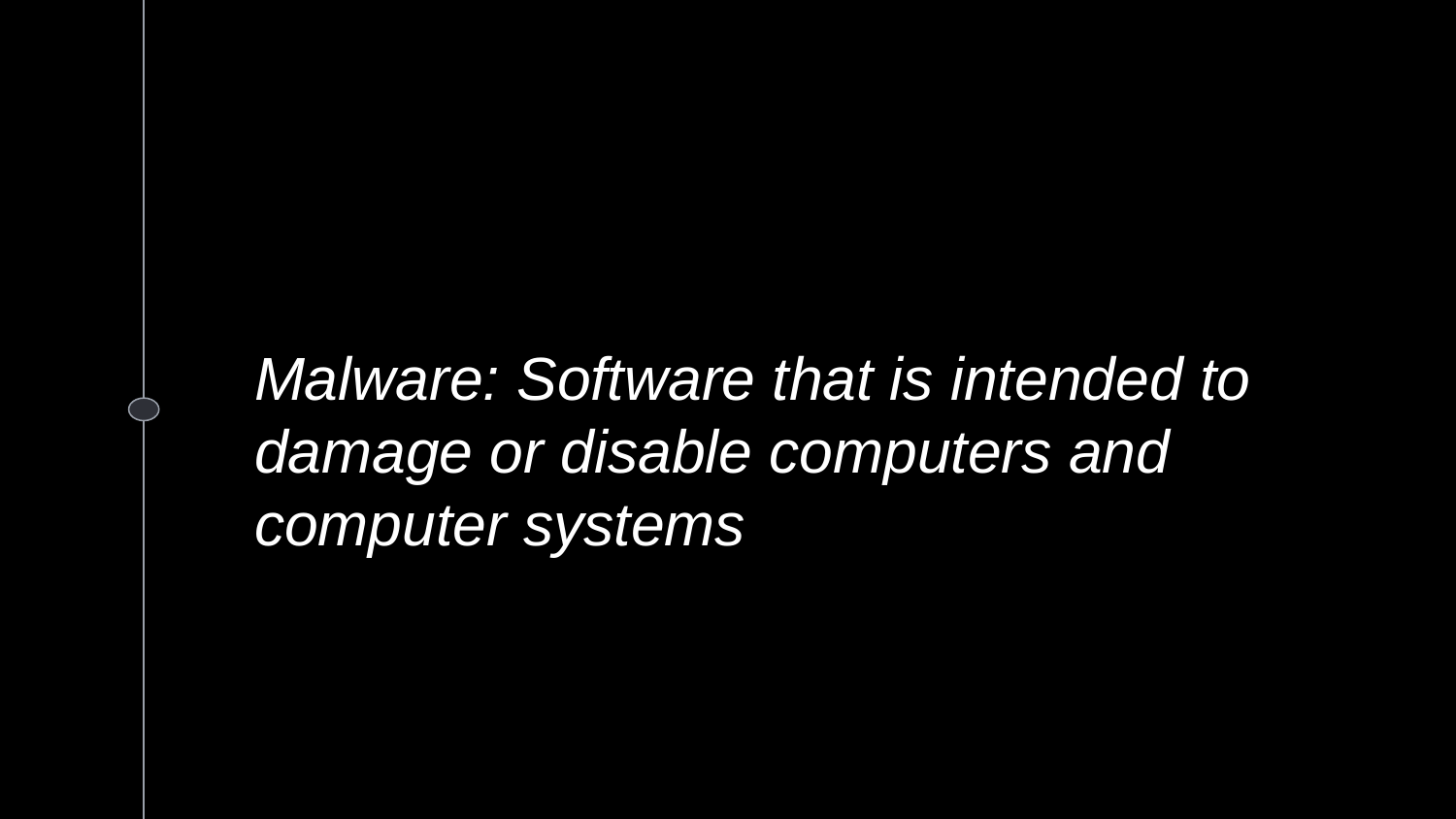

Malware: Software that is intended to damage or disable computers and computer systems